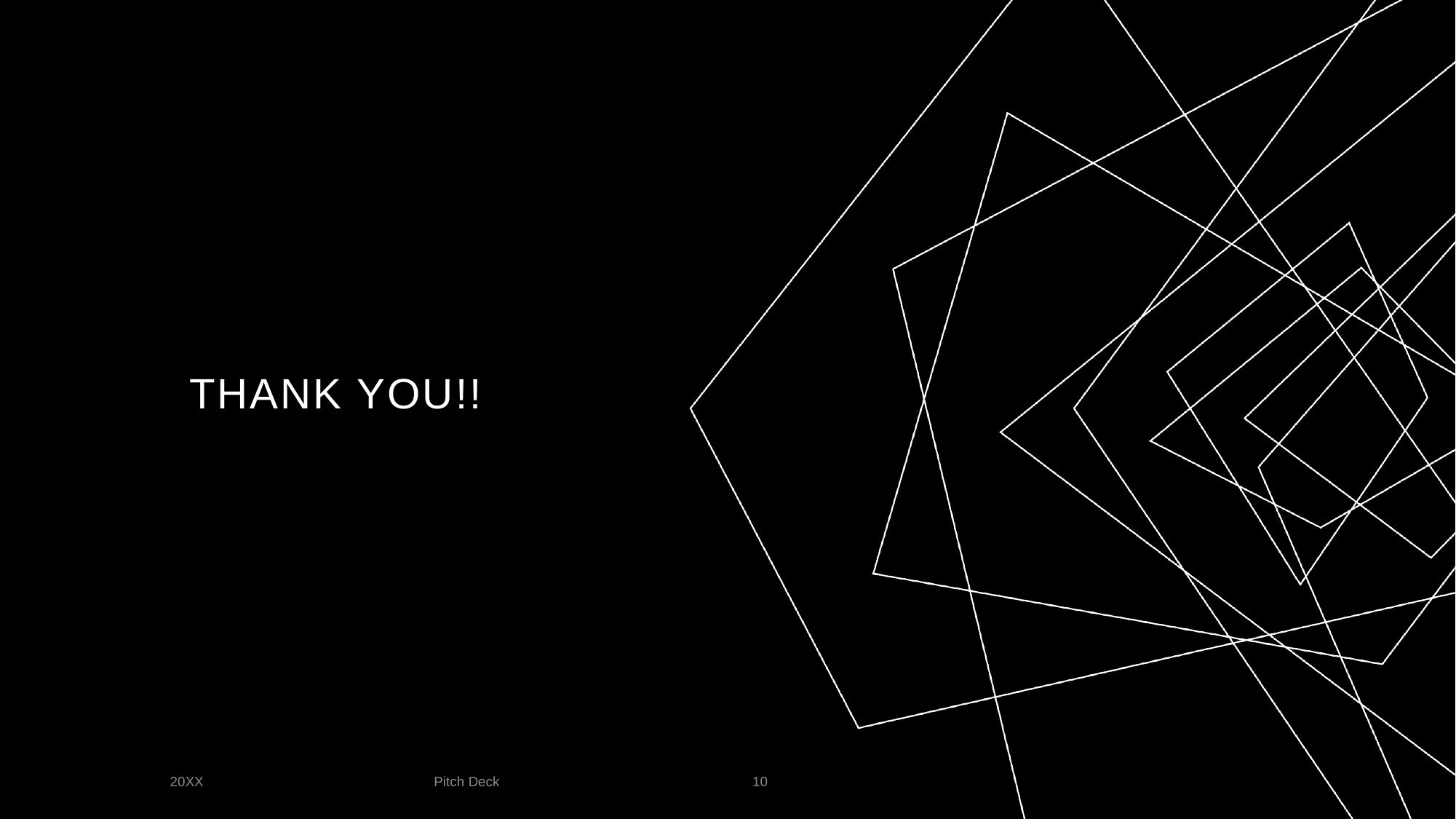

# Thank You!!
Pitch Deck
20XX
10